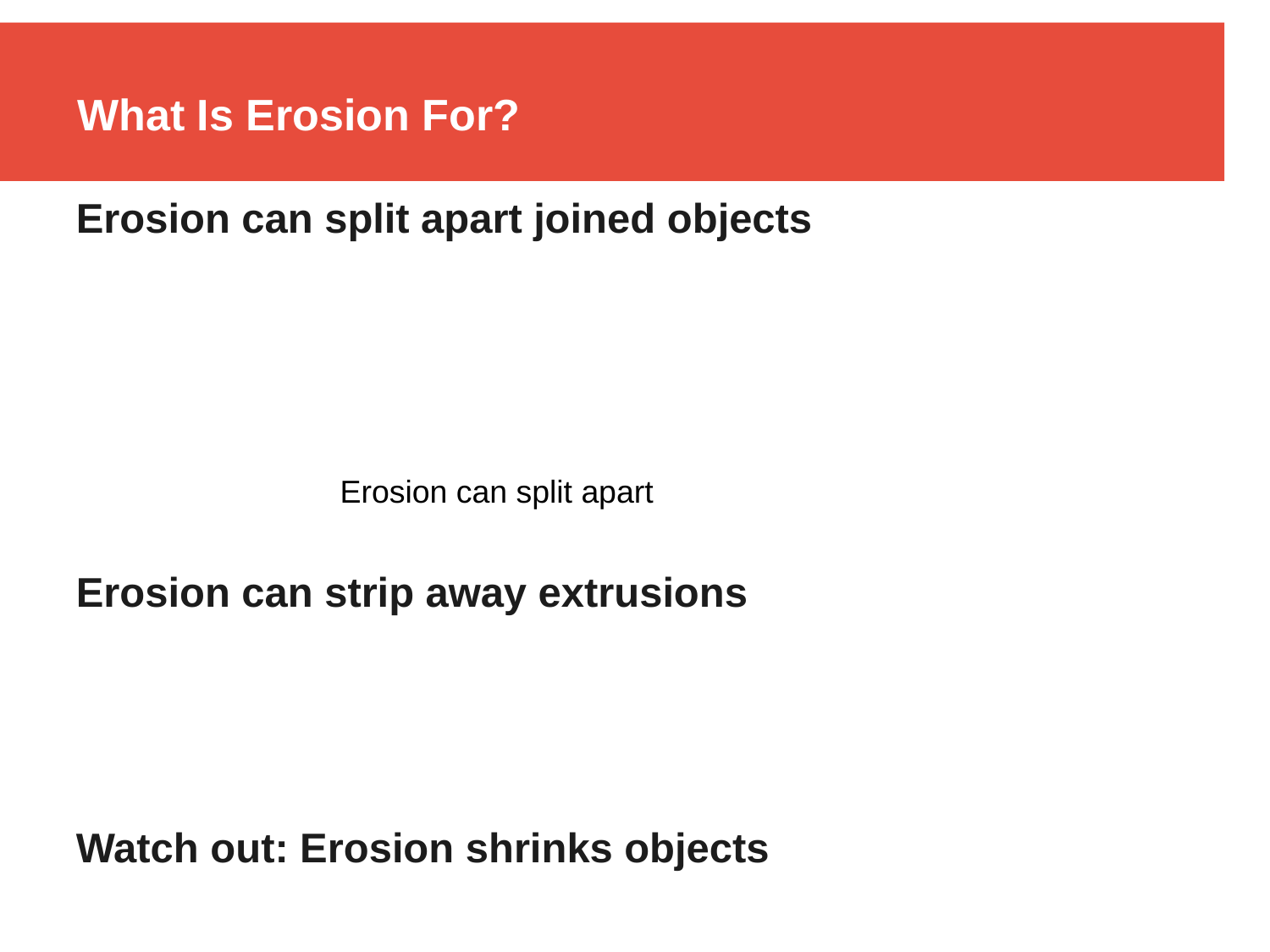

What Is Erosion For?
Erosion can split apart joined objects

Erosion can strip away extrusions

Watch out: Erosion shrinks objects
Erosion can split apart